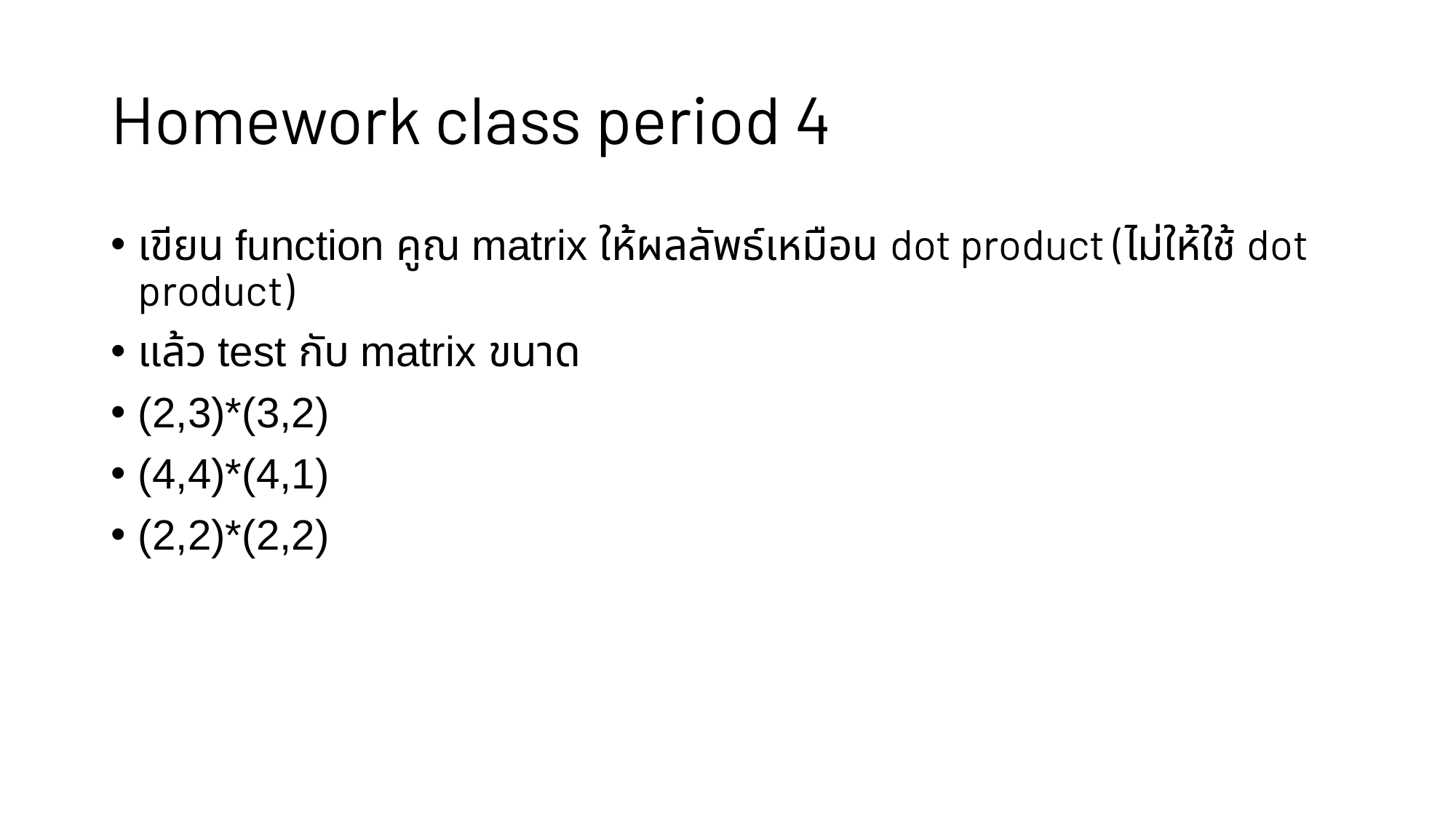

# Homework class period 4
เขียน function คูณ matrix ให้ผลลัพธ์เหมือน dot product (ไม่ให้ใช้ dot product)
แล้ว test กับ matrix ขนาด
(2,3)*(3,2)
(4,4)*(4,1)
(2,2)*(2,2)